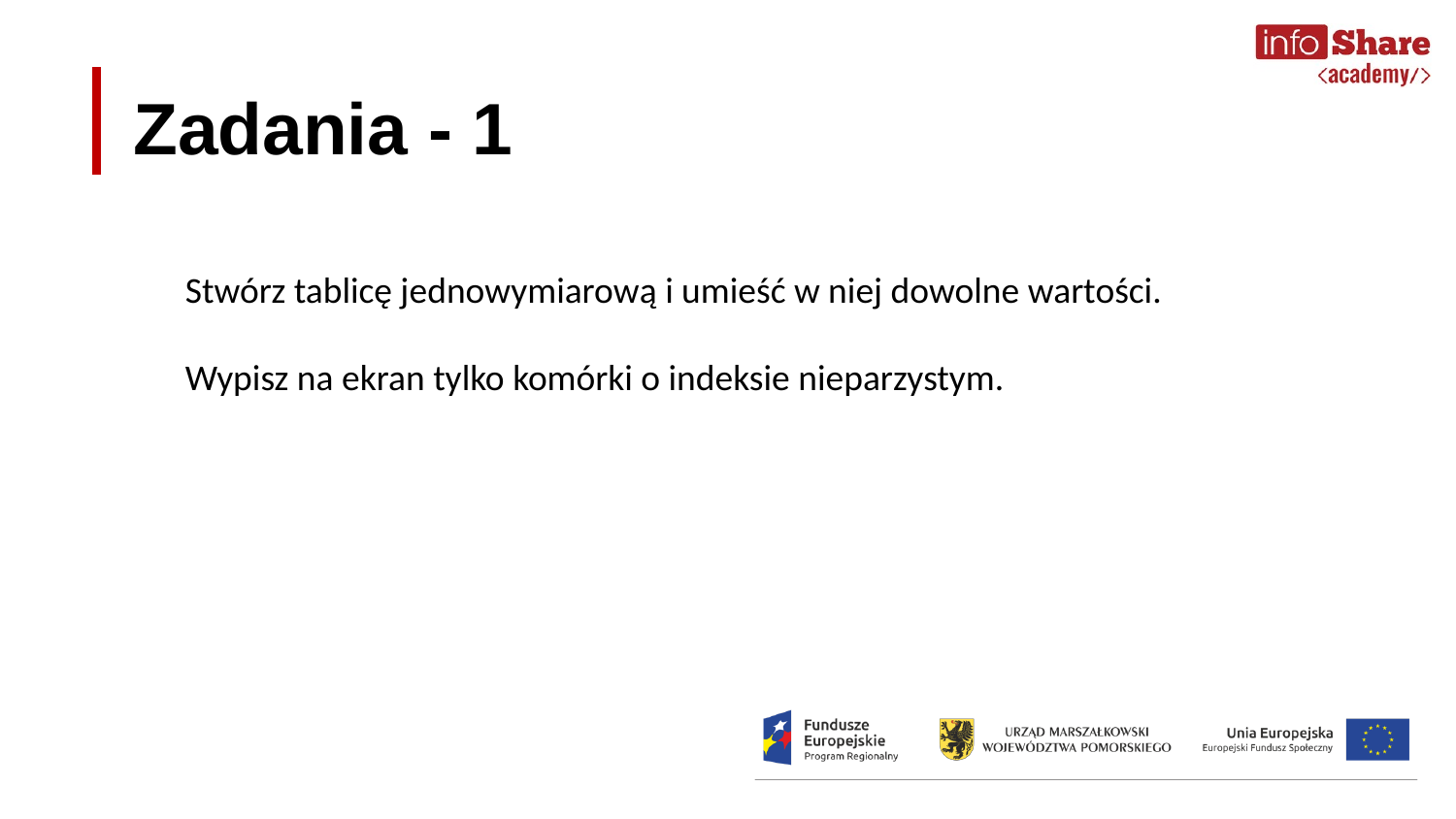

Zadania - 1
Stwórz tablicę jednowymiarową i umieść w niej dowolne wartości.

Wypisz na ekran tylko komórki o indeksie nieparzystym.